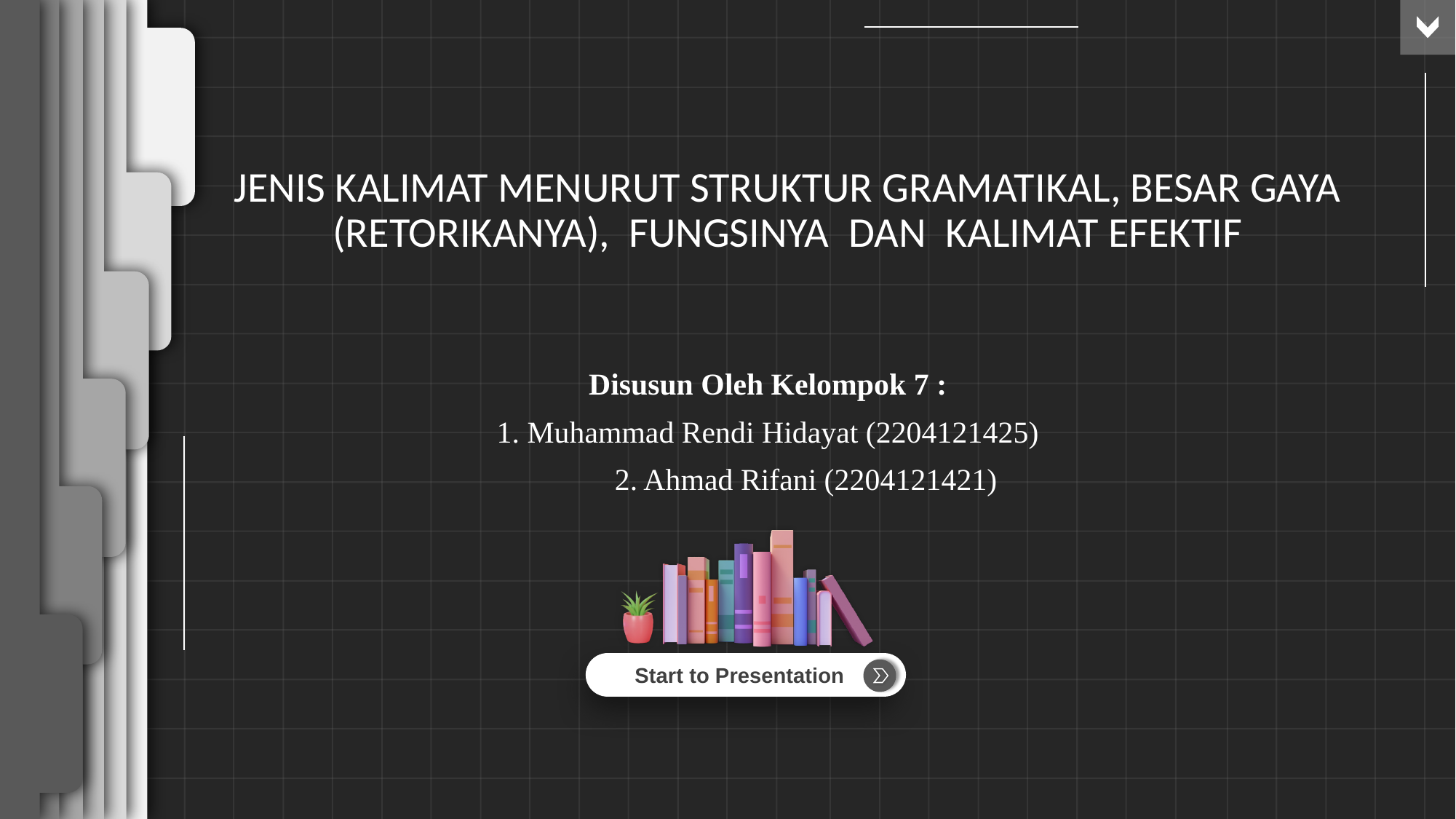

1

# JENIS KALIMAT MENURUT STRUKTUR GRAMATIKAL, BESAR GAYA (RETORIKANYA),  FUNGSINYA  DAN  KALIMAT EFEKTIF
Disusun Oleh Kelompok 7 :
1. Muhammad Rendi Hidayat (2204121425)
          2. Ahmad Rifani (2204121421)